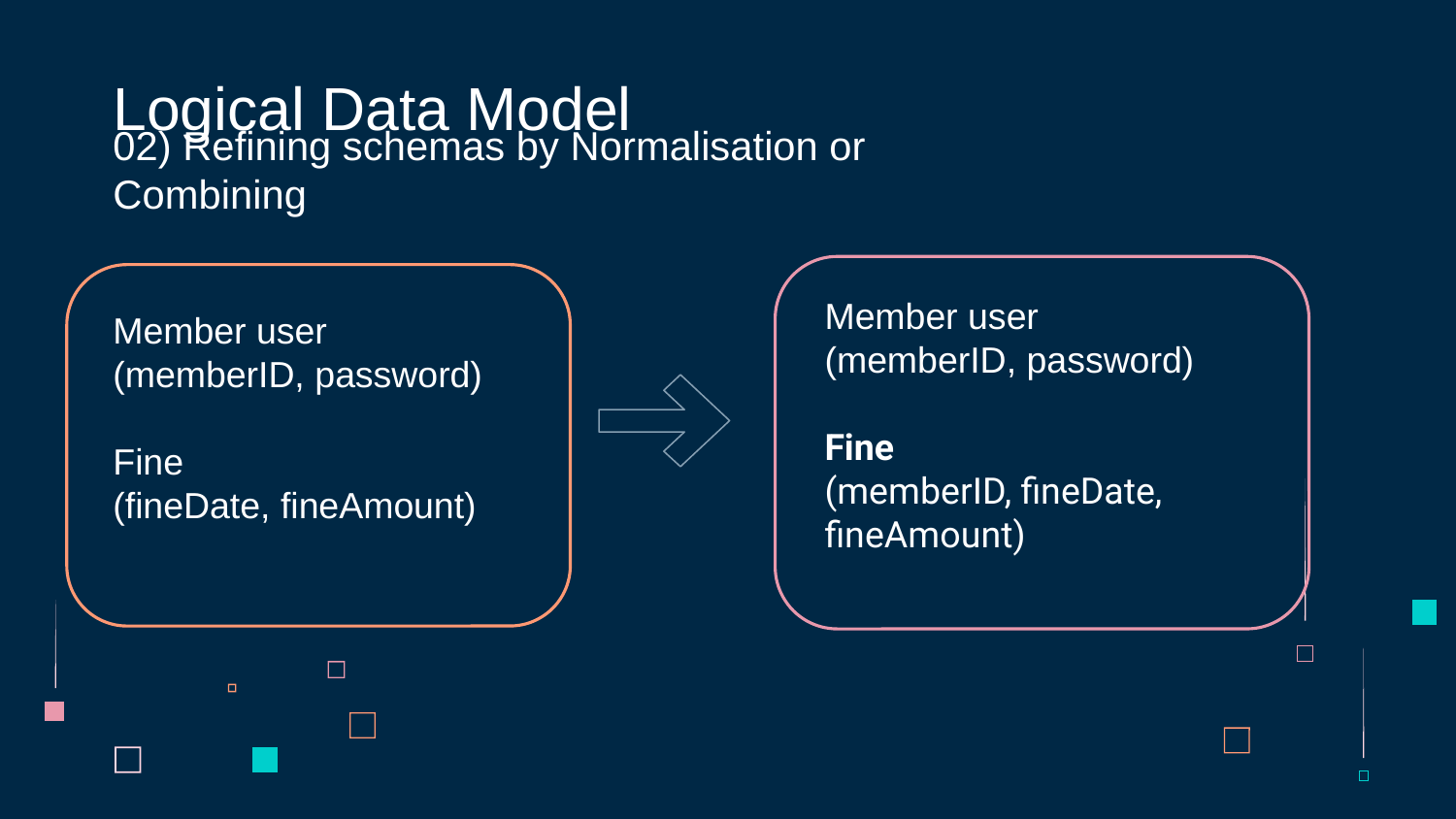

# Logical Data Model

02) Refining schemas by Normalisation or Combining

Member user
(memberID, password)

Fine
(memberID, fineDate, fineAmount)

Member user
(memberID, password)

Fine
(fineDate, fineAmount)